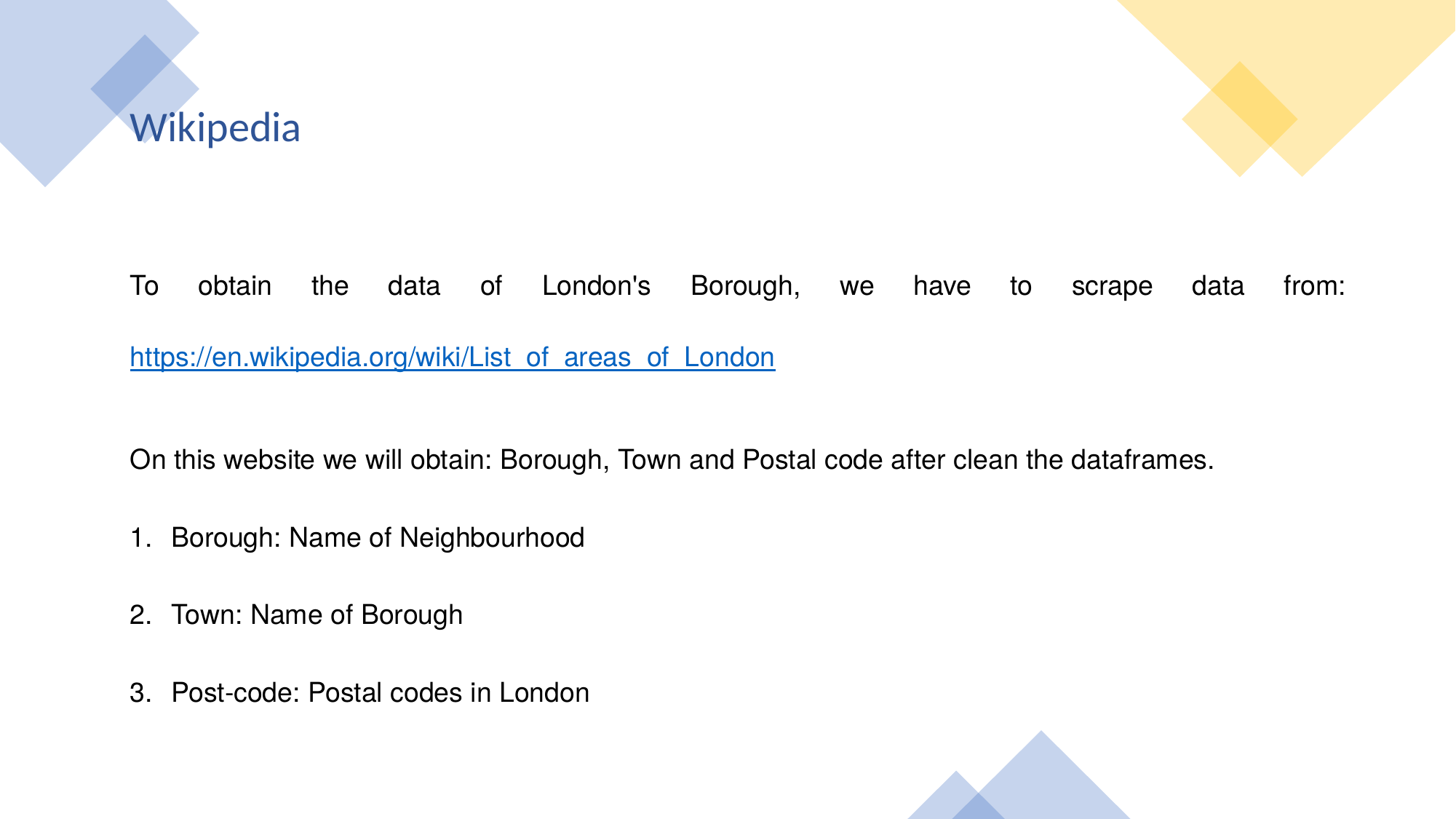

Wikipedia

To obtain the data of London's Borough, we have to scrape data from: https://en.wikipedia.org/wiki/List_of_areas_of_London
On this website we will obtain: Borough, Town and Postal code after clean the dataframes.
Borough: Name of Neighbourhood
Town: Name of Borough
Post-code: Postal codes in London

6